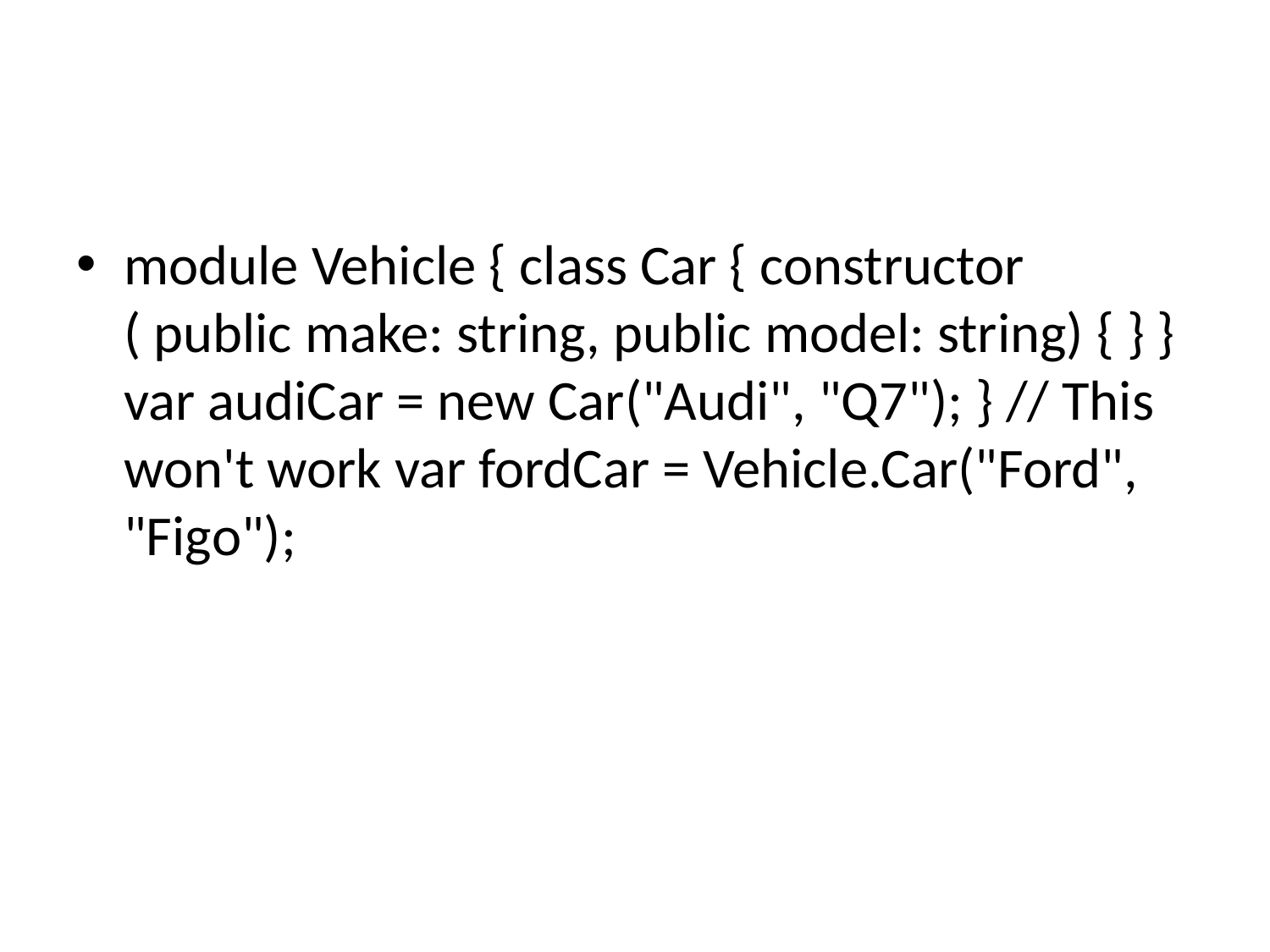

#
module Vehicle { class Car { constructor ( public make: string, public model: string) { } } var audiCar = new Car("Audi", "Q7"); } // This won't work var fordCar = Vehicle.Car("Ford", "Figo");